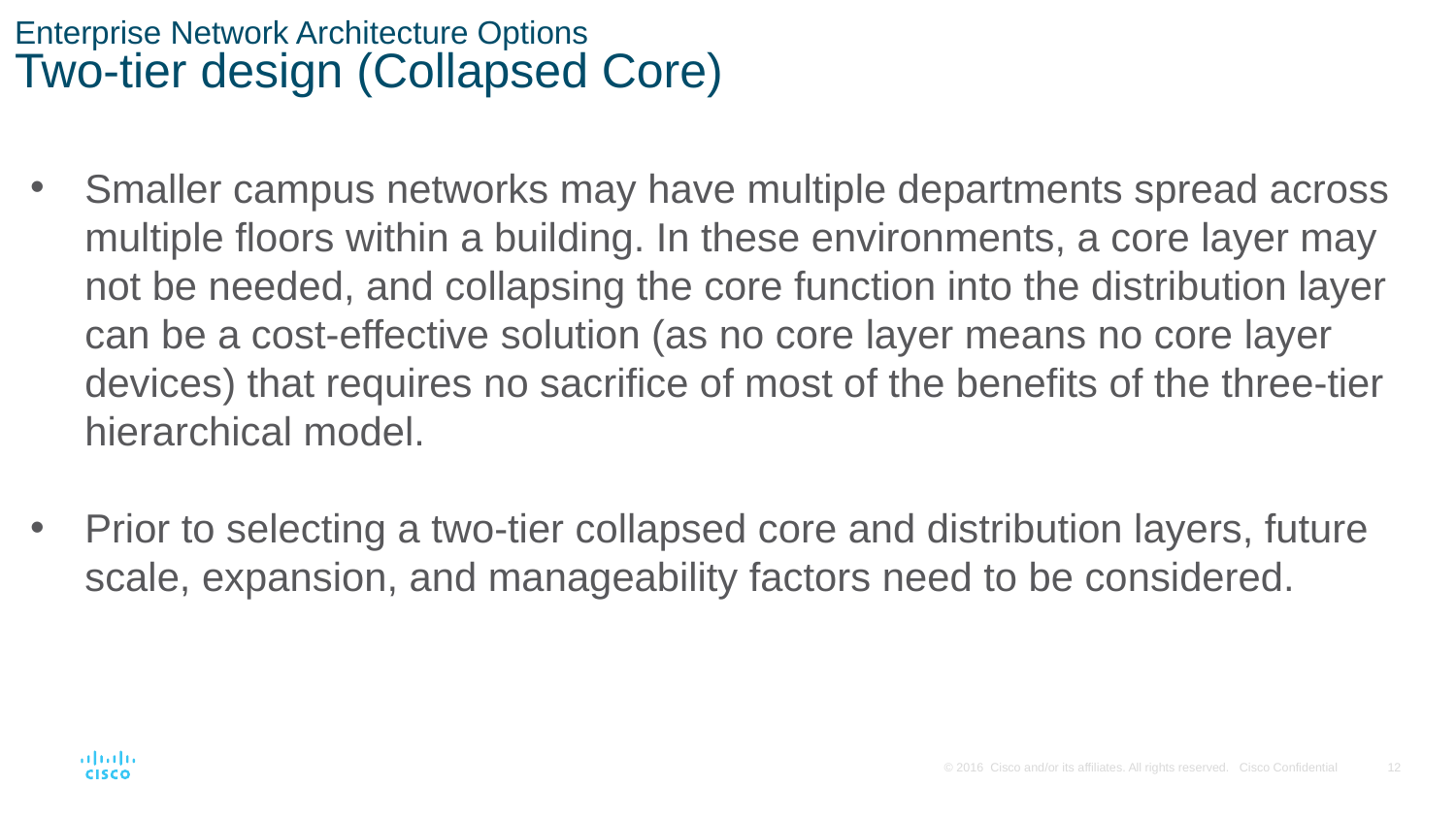

# Enterprise Network Architecture Options Two-tier design (Collapsed Core)
Smaller campus networks may have multiple departments spread across multiple floors within a building. In these environments, a core layer may not be needed, and collapsing the core function into the distribution layer can be a cost-effective solution (as no core layer means no core layer devices) that requires no sacrifice of most of the benefits of the three-tier hierarchical model.

Prior to selecting a two-tier collapsed core and distribution layers, future scale, expansion, and manageability factors need to be considered.